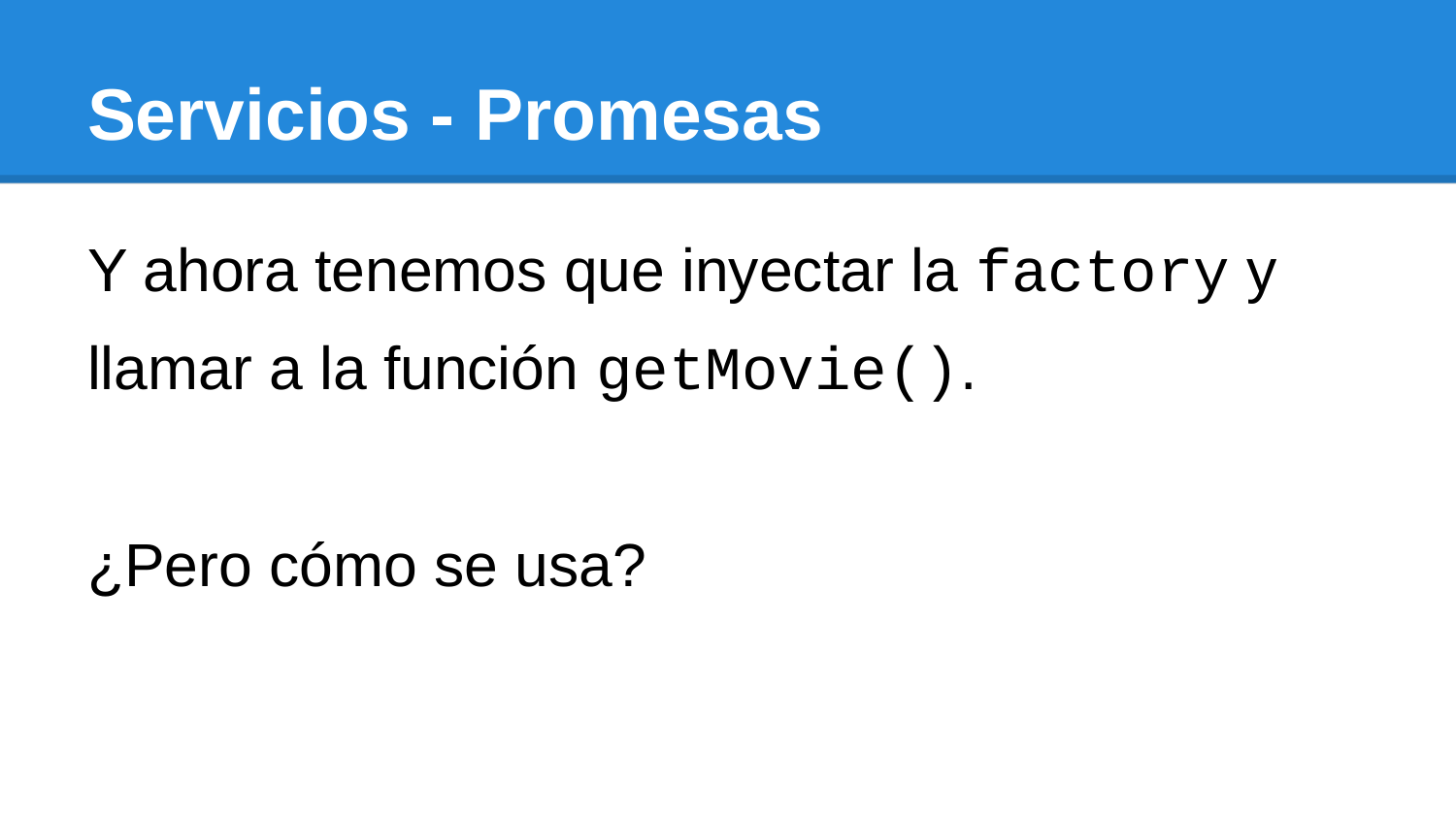

# Servicios - Promesas
Y ahora tenemos que inyectar la factory y llamar a la función getMovie().

¿Pero cómo se usa?